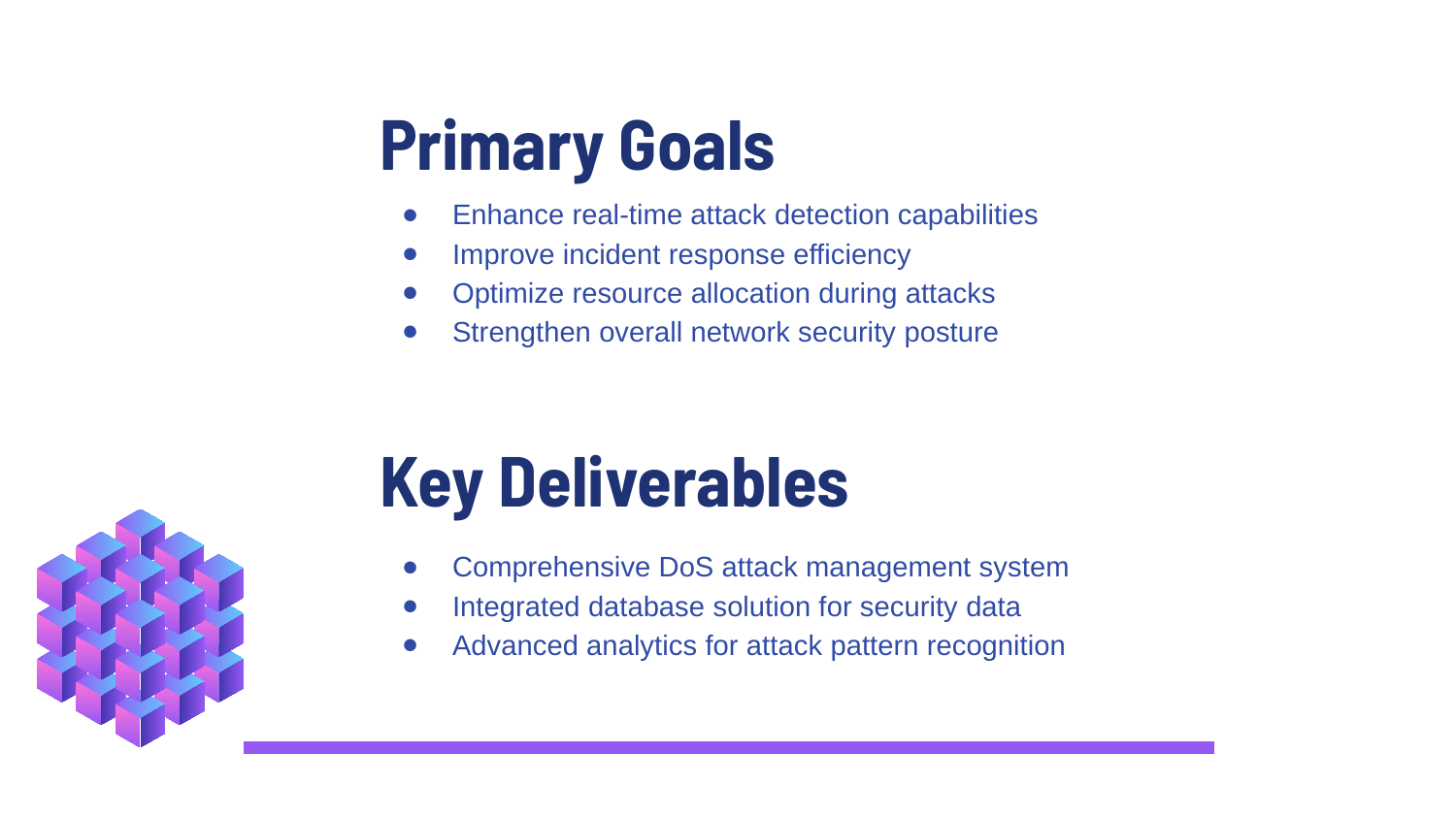

Primary Goals
Enhance real-time attack detection capabilities
Improve incident response efficiency
Optimize resource allocation during attacks
Strengthen overall network security posture
Key Deliverables

Comprehensive DoS attack management system
Integrated database solution for security data
Advanced analytics for attack pattern recognition